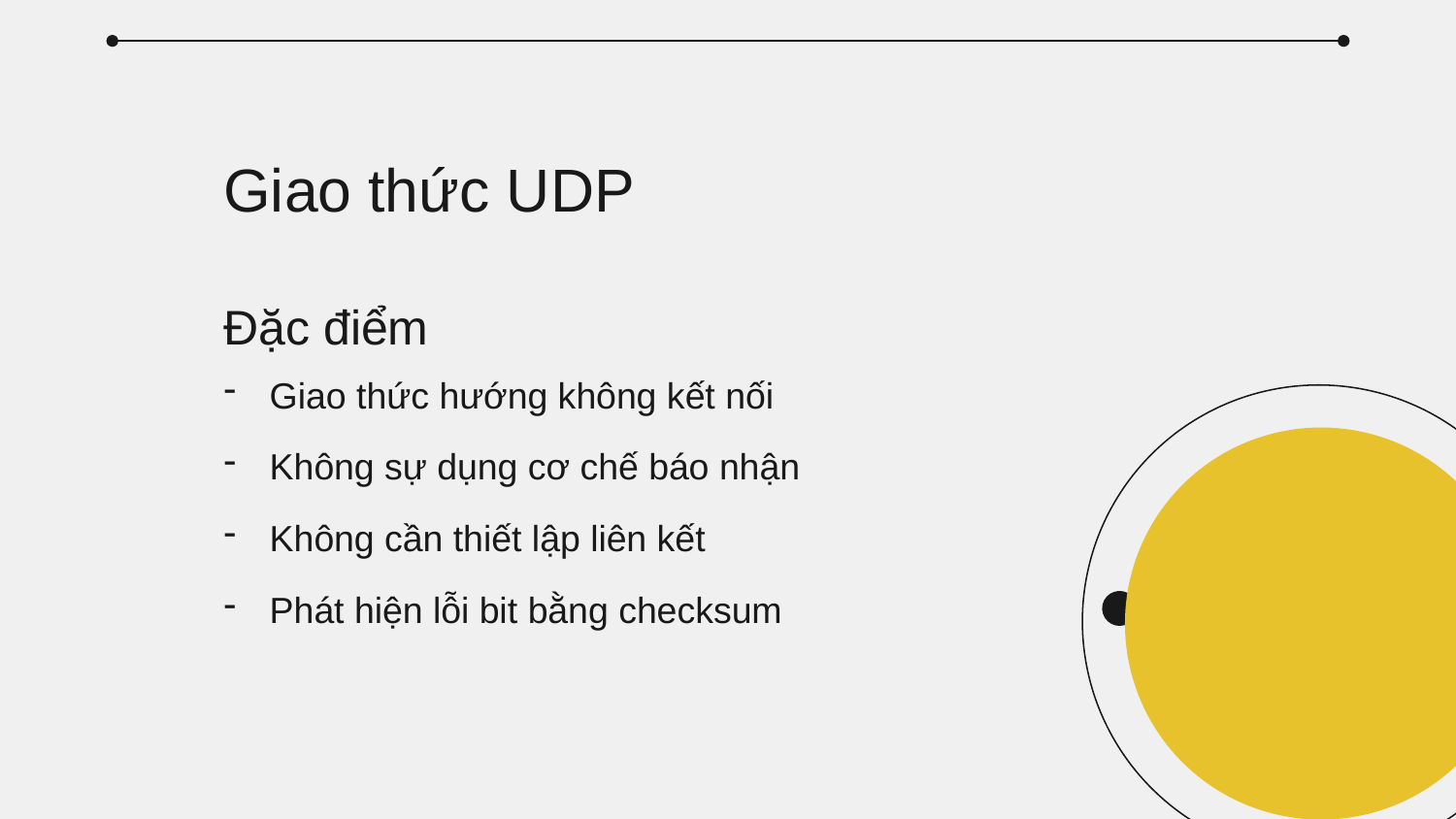

# Giao thức UDP Đặc điểm
Giao thức hướng không kết nối
Không sự dụng cơ chế báo nhận
Không cần thiết lập liên kết
Phát hiện lỗi bit bằng checksum